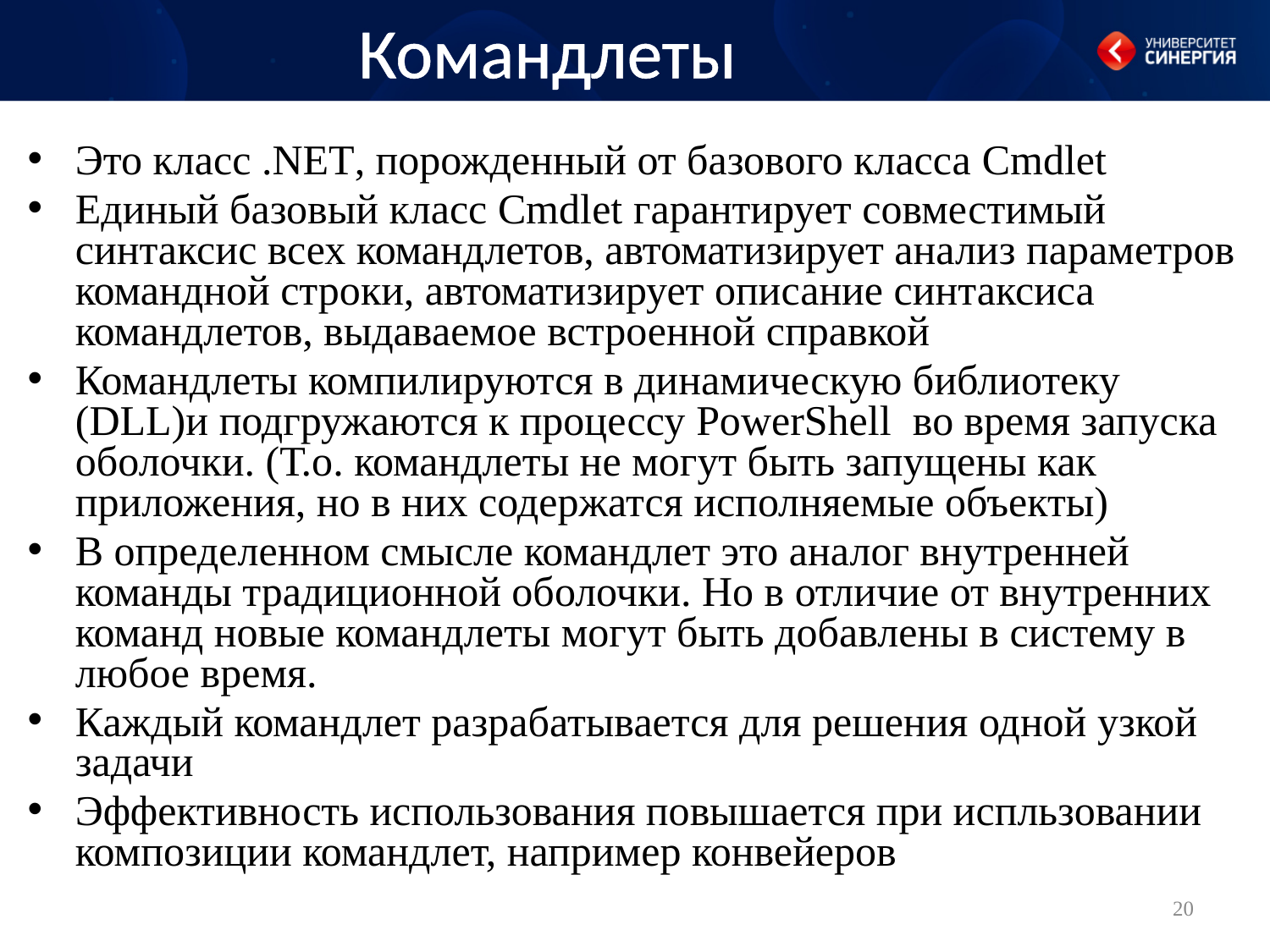

# Командлеты
Это класс .NET, порожденный от базового класса Cmdlet
Единый базовый класс Cmdlet гарантирует совместимый синтаксис всех командлетов, автоматизирует анализ параметров командной строки, автоматизирует описание синтаксиса командлетов, выдаваемое встроенной справкой
Командлеты компилируются в динамическую библиотеку (DLL)и подгружаются к процессу PowerShell  во время запуска оболочки. (Т.о. командлеты не могут быть запущены как приложения, но в них содержатся исполняемые объекты)
В определенном смысле командлет это аналог внутренней команды традиционной оболочки. Но в отличие от внутренних команд новые командлеты могут быть добавлены в систему в любое время.
Каждый командлет разрабатывается для решения одной узкой задачи
Эффективность использования повышается при испльзовании композиции командлет, например конвейеров
20